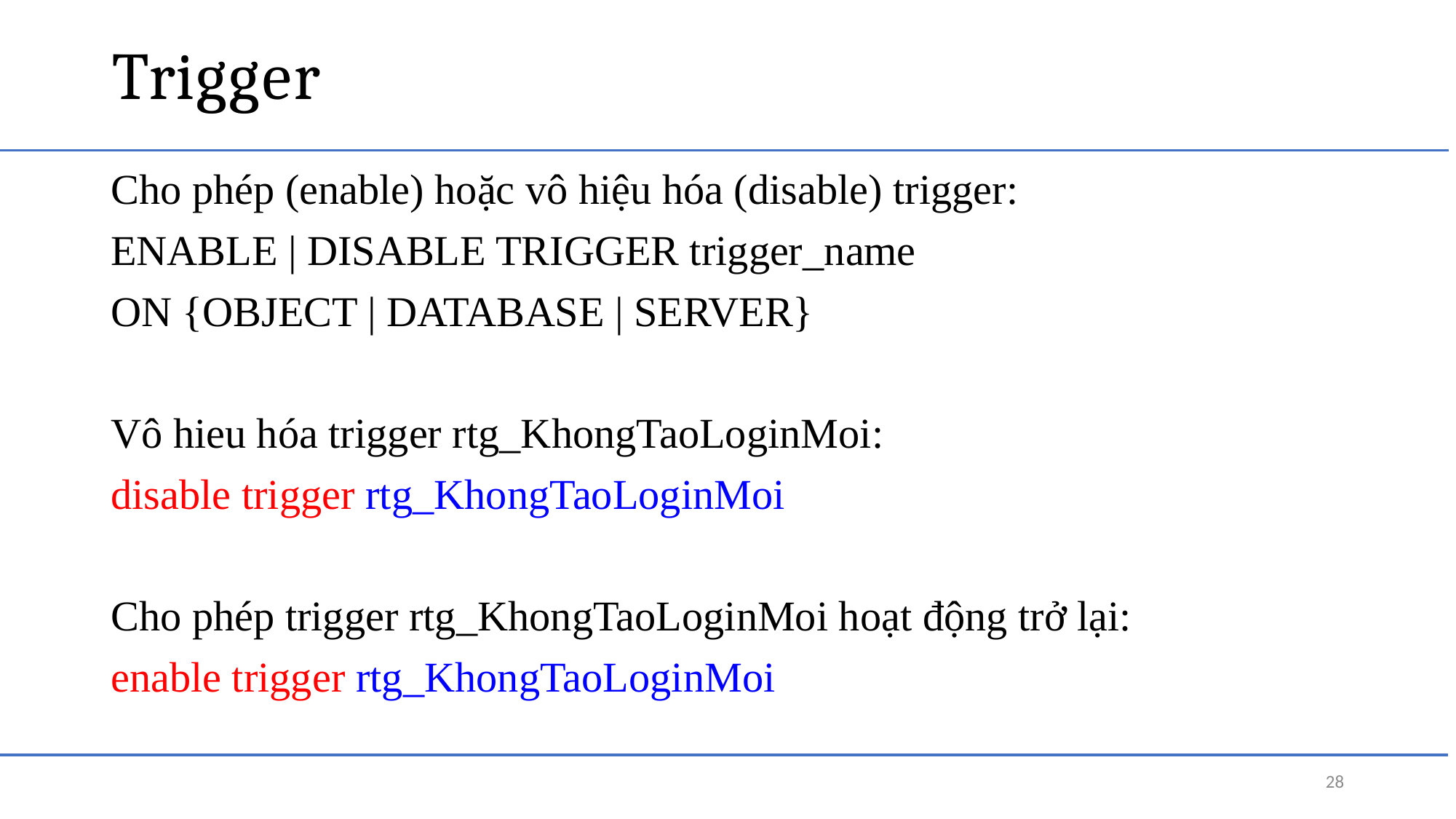

# Trigger
Cho phép (enable) hoặc vô hiệu hóa (disable) trigger:
ENABLE | DISABLE TRIGGER trigger_name
ON {OBJECT | DATABASE | SERVER}

Vô hieu hóa trigger rtg_KhongTaoLoginMoi:
disable trigger rtg_KhongTaoLoginMoi

Cho phép trigger rtg_KhongTaoLoginMoi hoạt động trở lại:
enable trigger rtg_KhongTaoLoginMoi
28